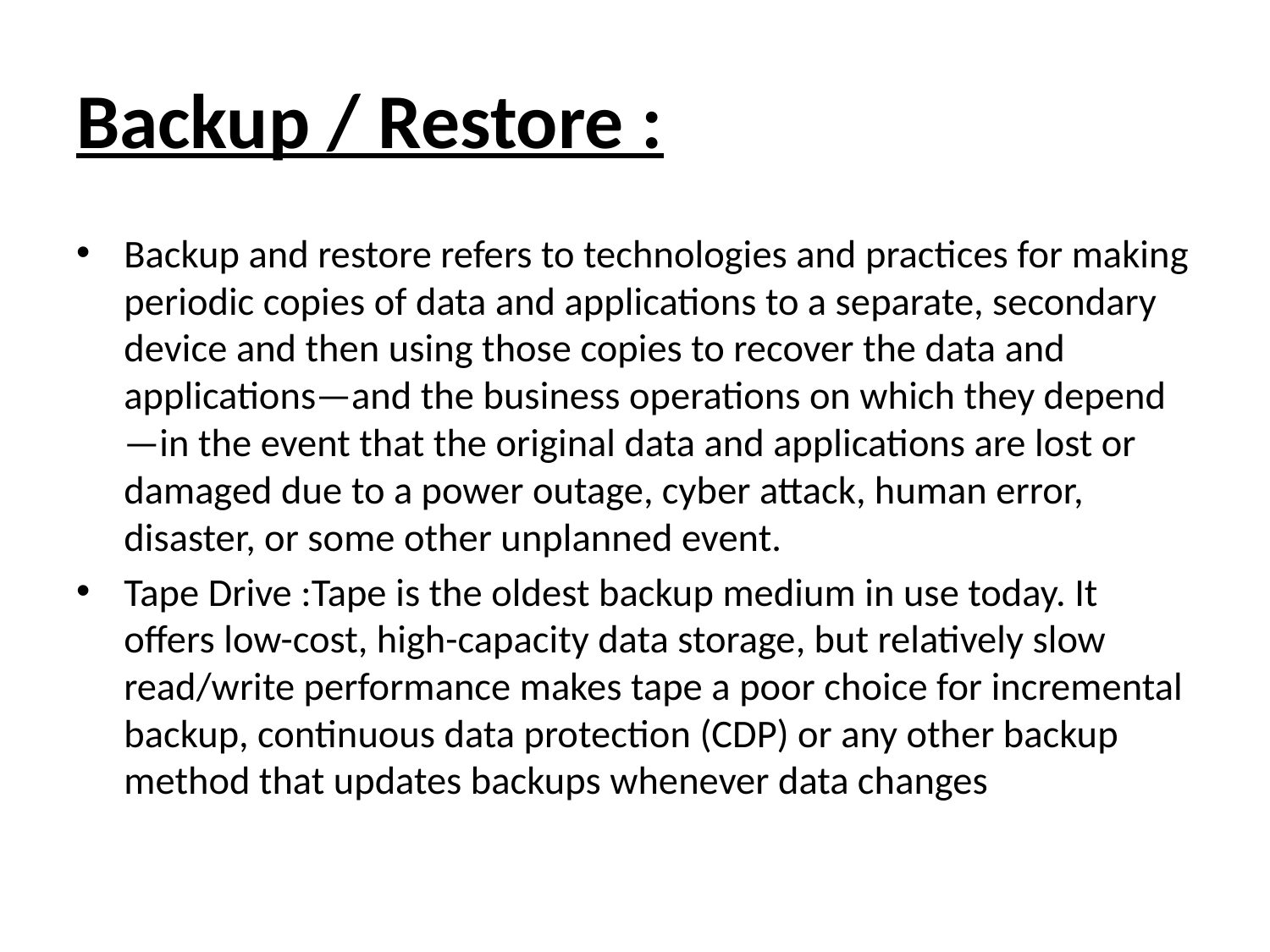

# Backup / Restore :
Backup and restore refers to technologies and practices for making periodic copies of data and applications to a separate, secondary device and then using those copies to recover the data and applications—and the business operations on which they depend—in the event that the original data and applications are lost or damaged due to a power outage, cyber attack, human error, disaster, or some other unplanned event.
Tape Drive :Tape is the oldest backup medium in use today. It offers low-cost, high-capacity data storage, but relatively slow read/write performance makes tape a poor choice for incremental backup, continuous data protection (CDP) or any other backup method that updates backups whenever data changes